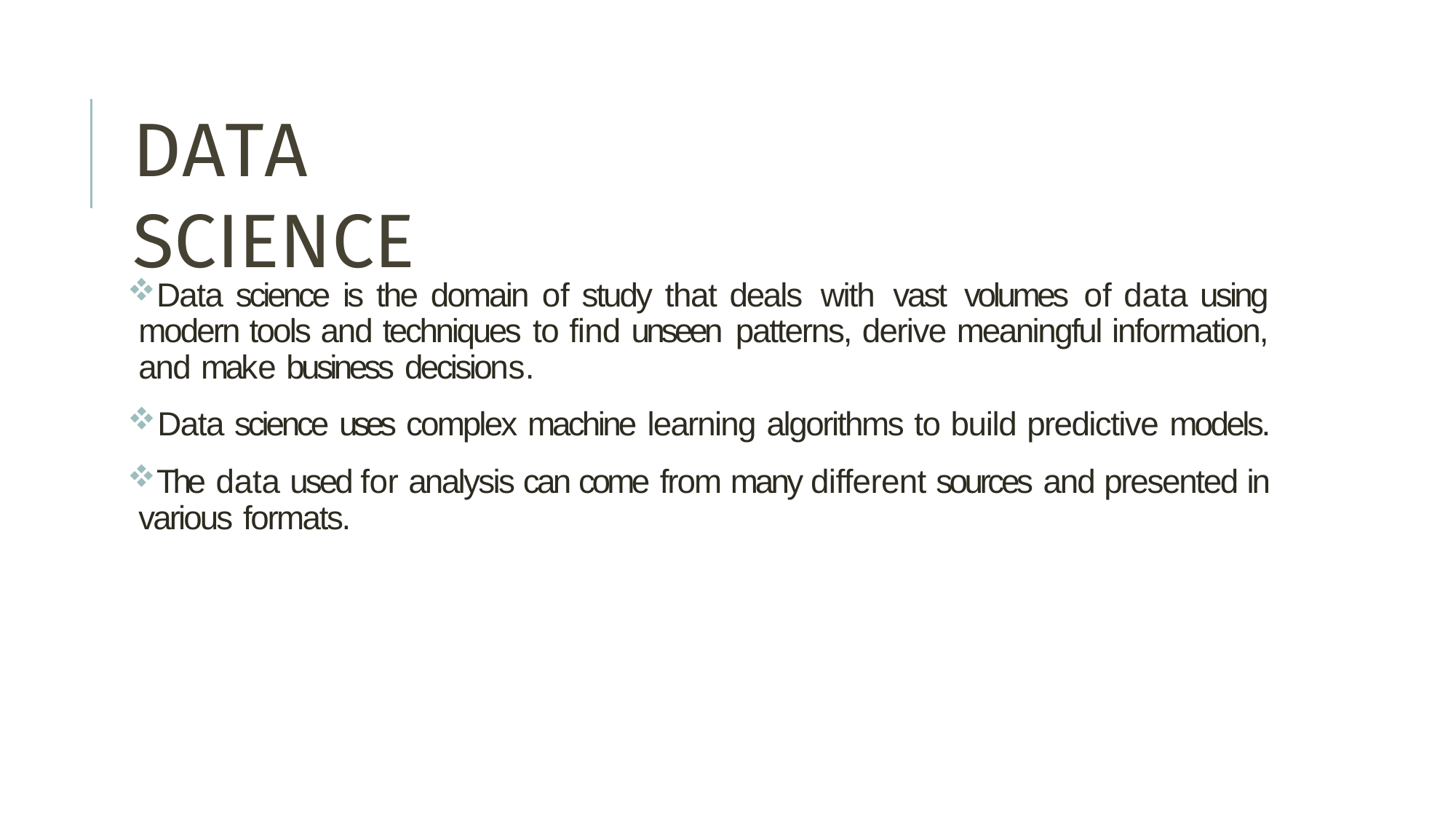

# DATA SCIENCE
Data science is the domain of study that deals with vast volumes of data using  modern tools and techniques to find unseen patterns, derive meaningful information,  and make business decisions.
Data science uses complex machine learning algorithms to build predictive models.
The data used for analysis can come from many different sources and presented in  various formats.